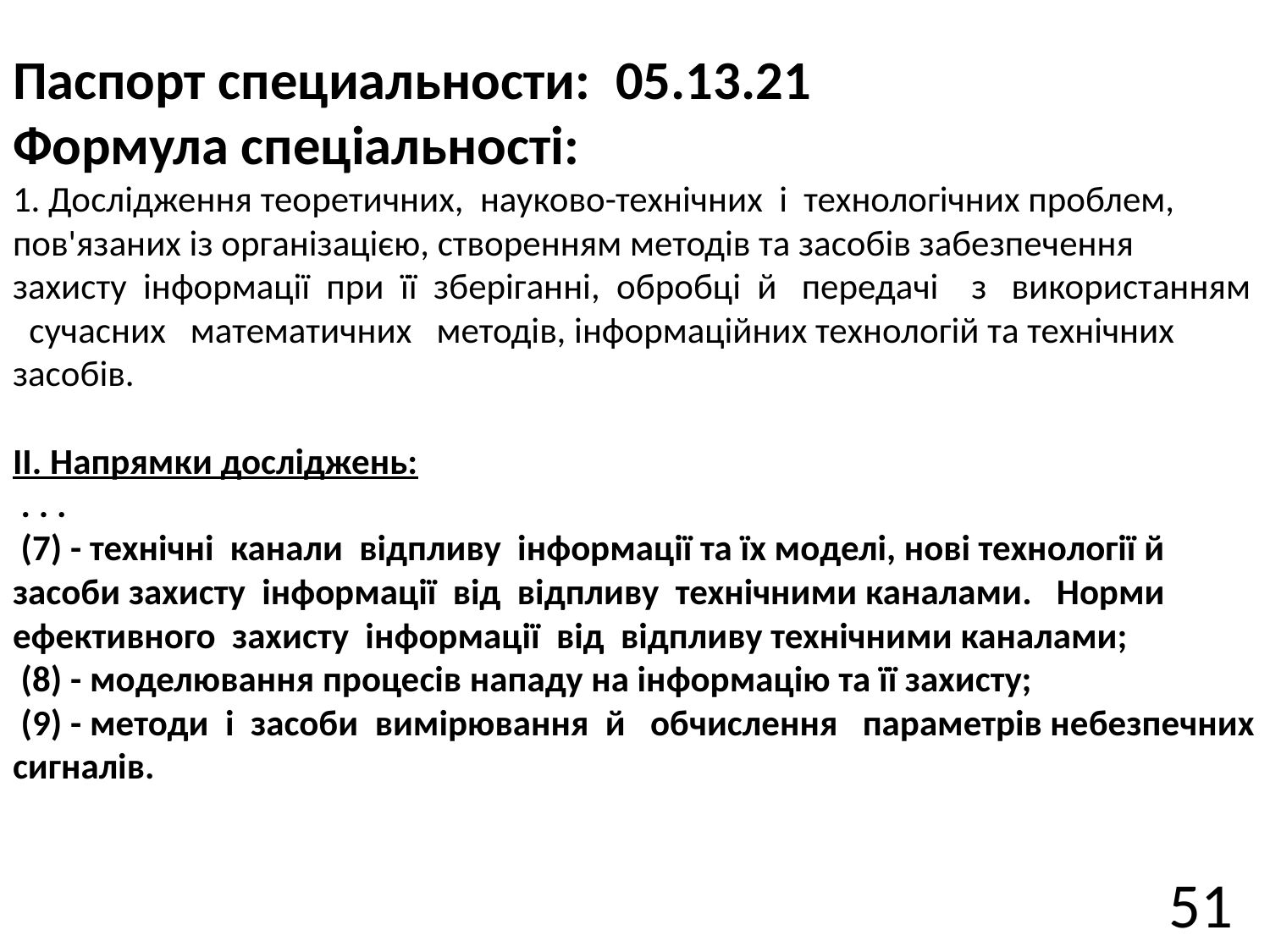

# Паспорт специальности:  05.13.21 Формула спеціальності: 1. Дослідження теоретичних,  науково-технічних  і  технологічних проблем, пов'язаних із організацією, створенням методів та засобів забезпечення захисту  інформації  при  її  зберіганні,  обробці  й   передачі    з   використанням   сучасних   математичних   методів, інформаційних технологій та технічних засобів. II. Напрямки досліджень: . . . (7) - технічні  канали  відпливу  інформації та їх моделі, нові технології й засоби захисту  інформації  від  відпливу  технічними каналами.   Норми  ефективного  захисту  інформації  від  відпливу технічними каналами;  (8) - моделювання процесів нападу на інформацію та її захисту;  (9) - методи  і  засоби  вимірювання  й   обчислення   параметрів небезпечних сигналів.
51